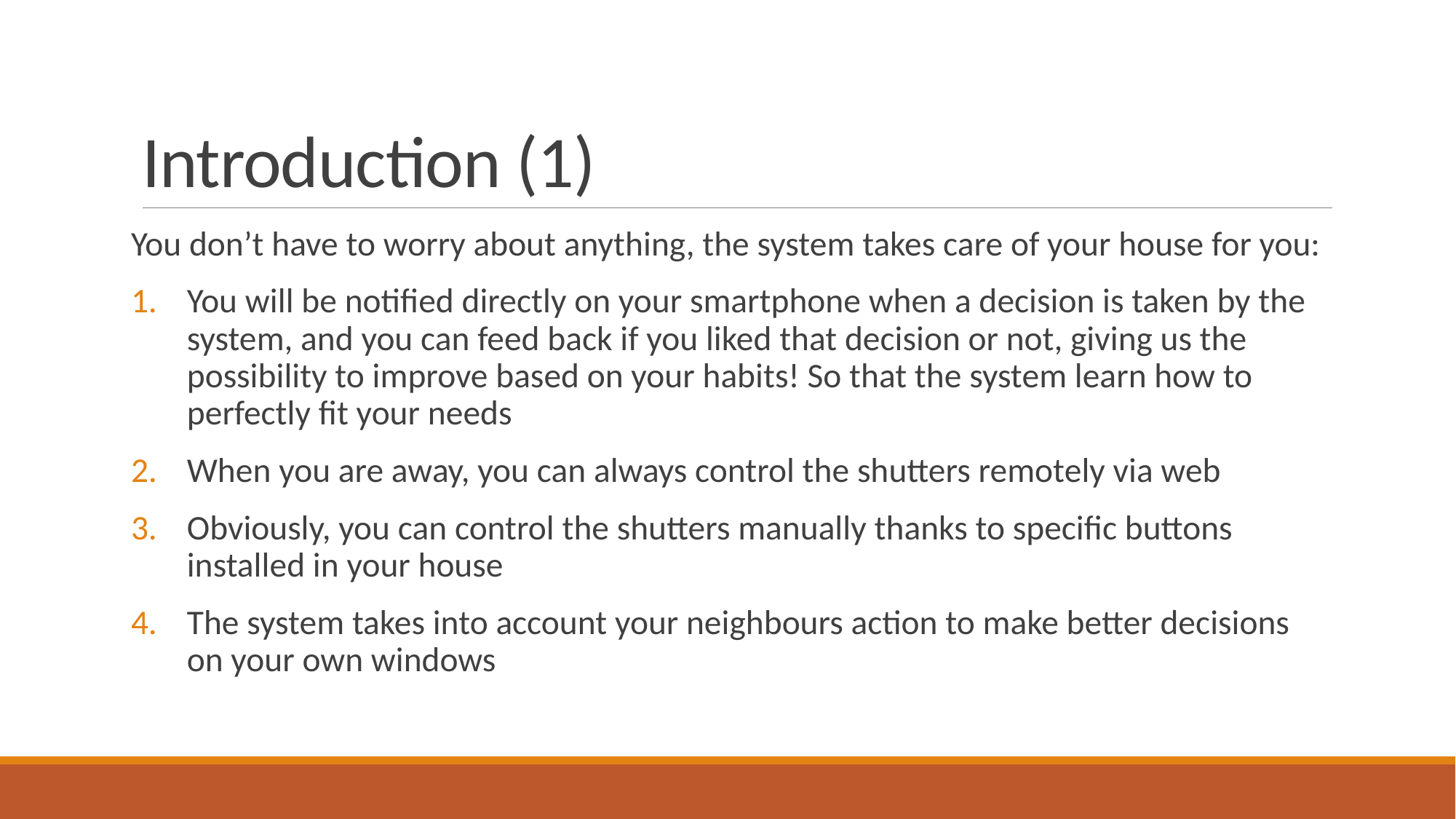

# Introduction (1)
You don’t have to worry about anything, the system takes care of your house for you:
You will be notified directly on your smartphone when a decision is taken by the system, and you can feed back if you liked that decision or not, giving us the possibility to improve based on your habits! So that the system learn how to perfectly fit your needs
When you are away, you can always control the shutters remotely via web
Obviously, you can control the shutters manually thanks to specific buttons installed in your house
The system takes into account your neighbours action to make better decisions on your own windows